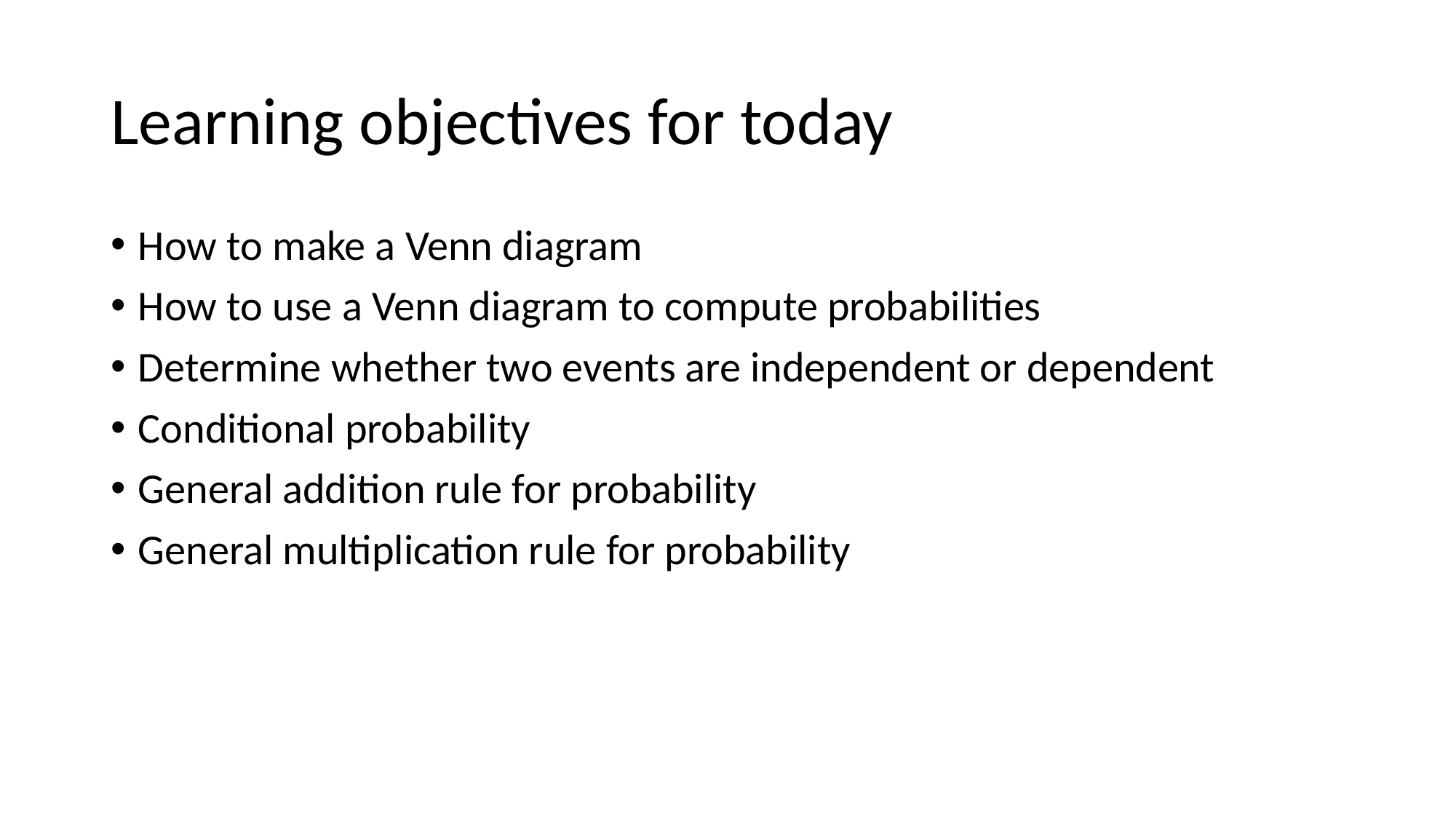

# Learning objectives for today
How to make a Venn diagram
How to use a Venn diagram to compute probabilities
Determine whether two events are independent or dependent
Conditional probability
General addition rule for probability
General multiplication rule for probability